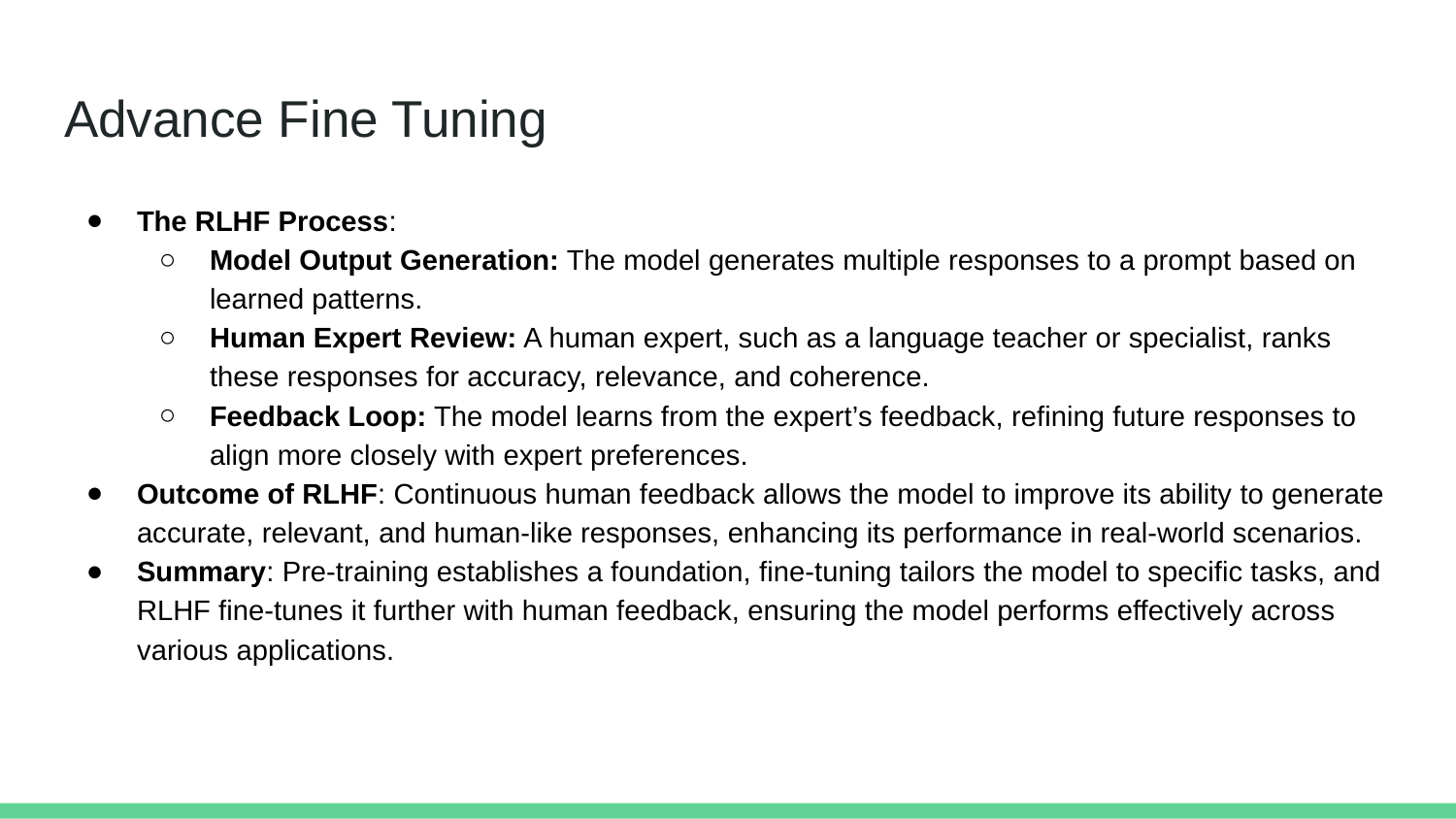

# Advance Fine Tuning
The RLHF Process:
Model Output Generation: The model generates multiple responses to a prompt based on learned patterns.
Human Expert Review: A human expert, such as a language teacher or specialist, ranks these responses for accuracy, relevance, and coherence.
Feedback Loop: The model learns from the expert’s feedback, refining future responses to align more closely with expert preferences.
Outcome of RLHF: Continuous human feedback allows the model to improve its ability to generate accurate, relevant, and human-like responses, enhancing its performance in real-world scenarios.
Summary: Pre-training establishes a foundation, fine-tuning tailors the model to specific tasks, and RLHF fine-tunes it further with human feedback, ensuring the model performs effectively across various applications.